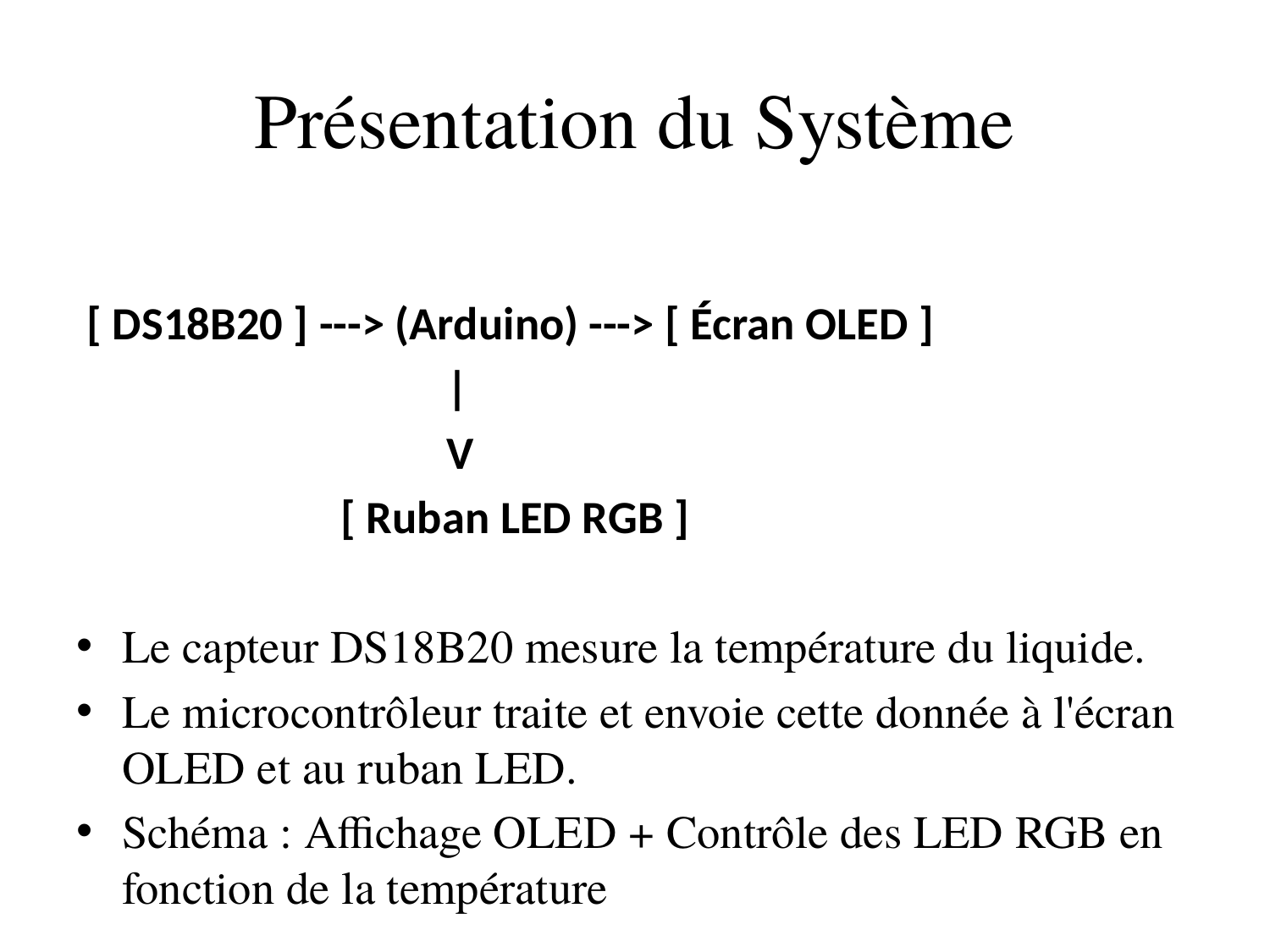

# Présentation du Système

 [ DS18B20 ] ---> (Arduino) ---> [ Écran OLED ]
                                   |
                                   V
                         [ Ruban LED RGB ]

Le capteur DS18B20 mesure la température du liquide.
Le microcontrôleur traite et envoie cette donnée à l'écran OLED et au ruban LED.
Schéma : Affichage OLED + Contrôle des LED RGB en fonction de la température